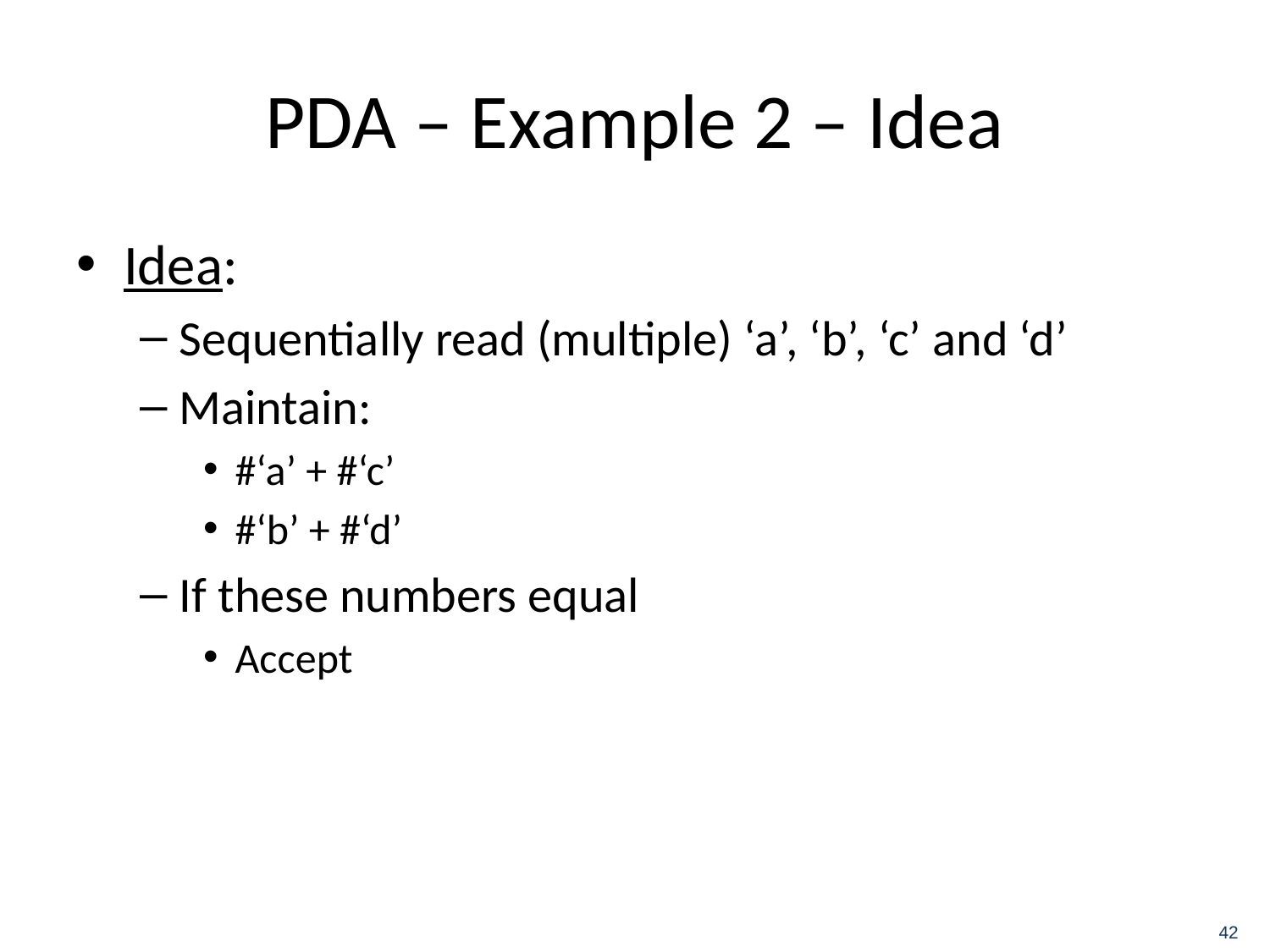

# PDA – Example 2 – Idea
Idea:
Sequentially read (multiple) ‘a’, ‘b’, ‘c’ and ‘d’
Maintain:
#‘a’ + #‘c’
#‘b’ + #‘d’
If these numbers equal
Accept
42